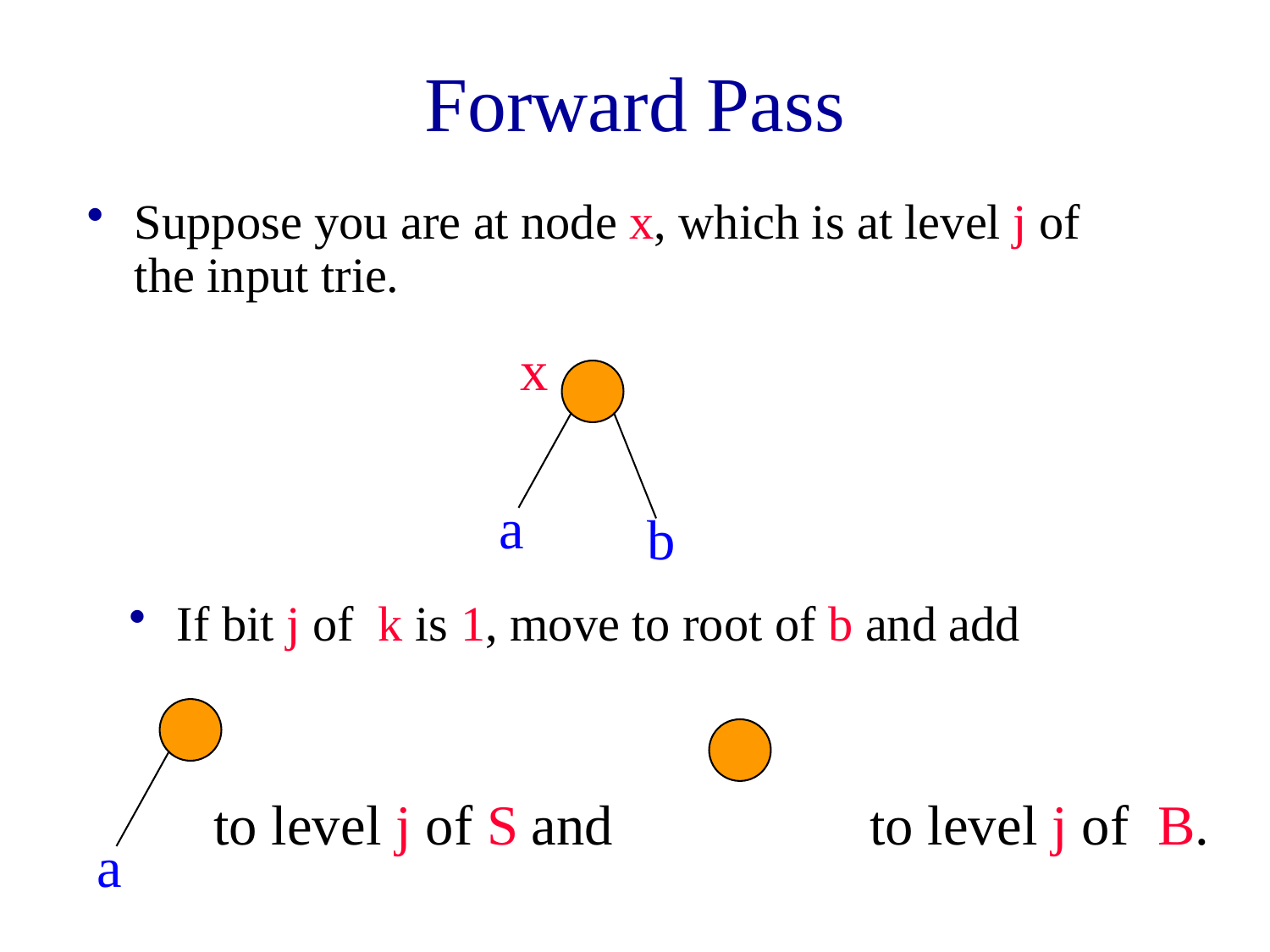

# Forward Pass
Suppose you are at node x, which is at level j of the input trie.
x

a
b
If bit j of  k is 1, move to root of b and add

a

to level j of S
and
to level j of  B.